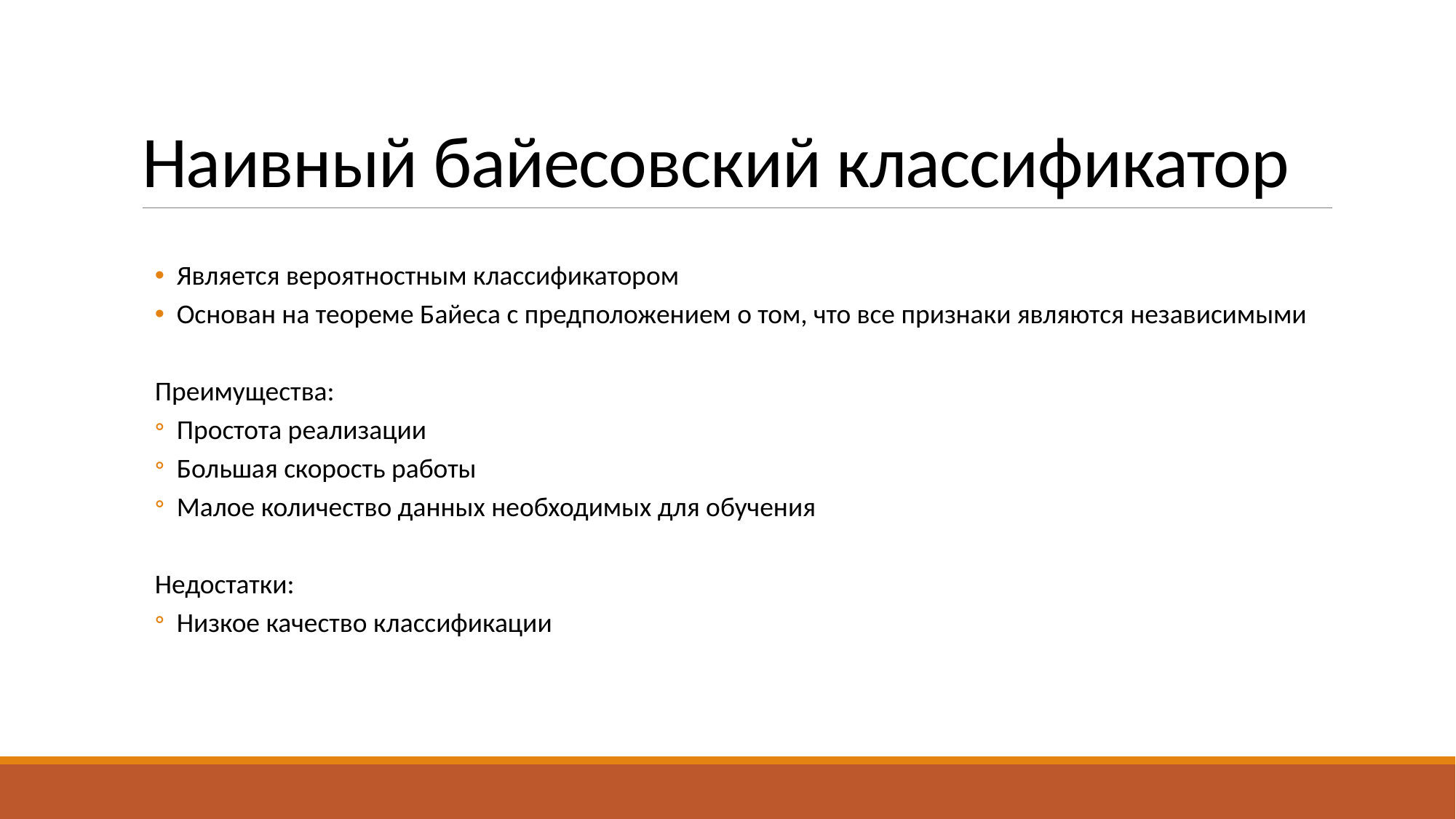

# Наивный байесовский классификатор

Является вероятностным классификатором
Основан на теореме Байеса с предположением о том, что все признаки являются независимыми

Преимущества:
Простота реализации
Большая скорость работы
Малое количество данных необходимых для обучения

Недостатки:
Низкое качество классификации